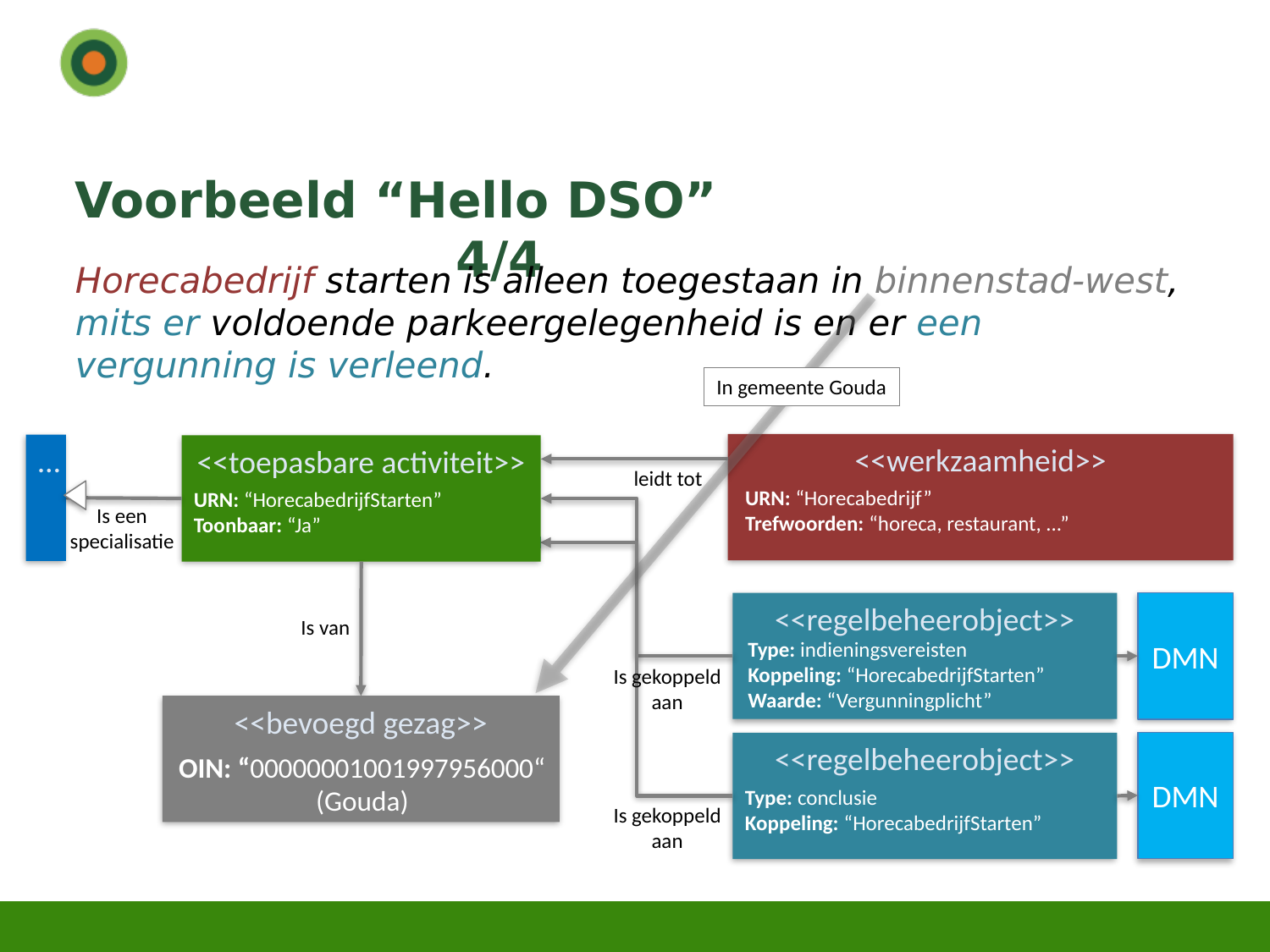

# Voorbeeld “Hello DSO”						4/4
Horecabedrijf starten is alleen toegestaan in binnenstad-west, mits er voldoende parkeergelegenheid is en er een vergunning is verleend.
In gemeente Gouda
<<werkzaamheid>>
leidt tot
…
<<toepasbare activiteit>>
URN: “HorecabedrijfStarten”
Toonbaar: “Ja”

Is een specialisatie

URN: “Horecabedrijf”
Trefwoorden: “horeca, restaurant, ...”
Is gekoppeld aan
Is gekoppeld aan
Is van
<<bevoegd gezag>>
OIN: “00000001001997956000“
(Gouda)
<<regelbeheerobject>>
<<regelbeheerobject>>
DMN
DMN
Type: indieningsvereisten
Koppeling: “HorecabedrijfStarten”
Waarde: “Vergunningplicht”
Type: conclusie
Koppeling: “HorecabedrijfStarten”